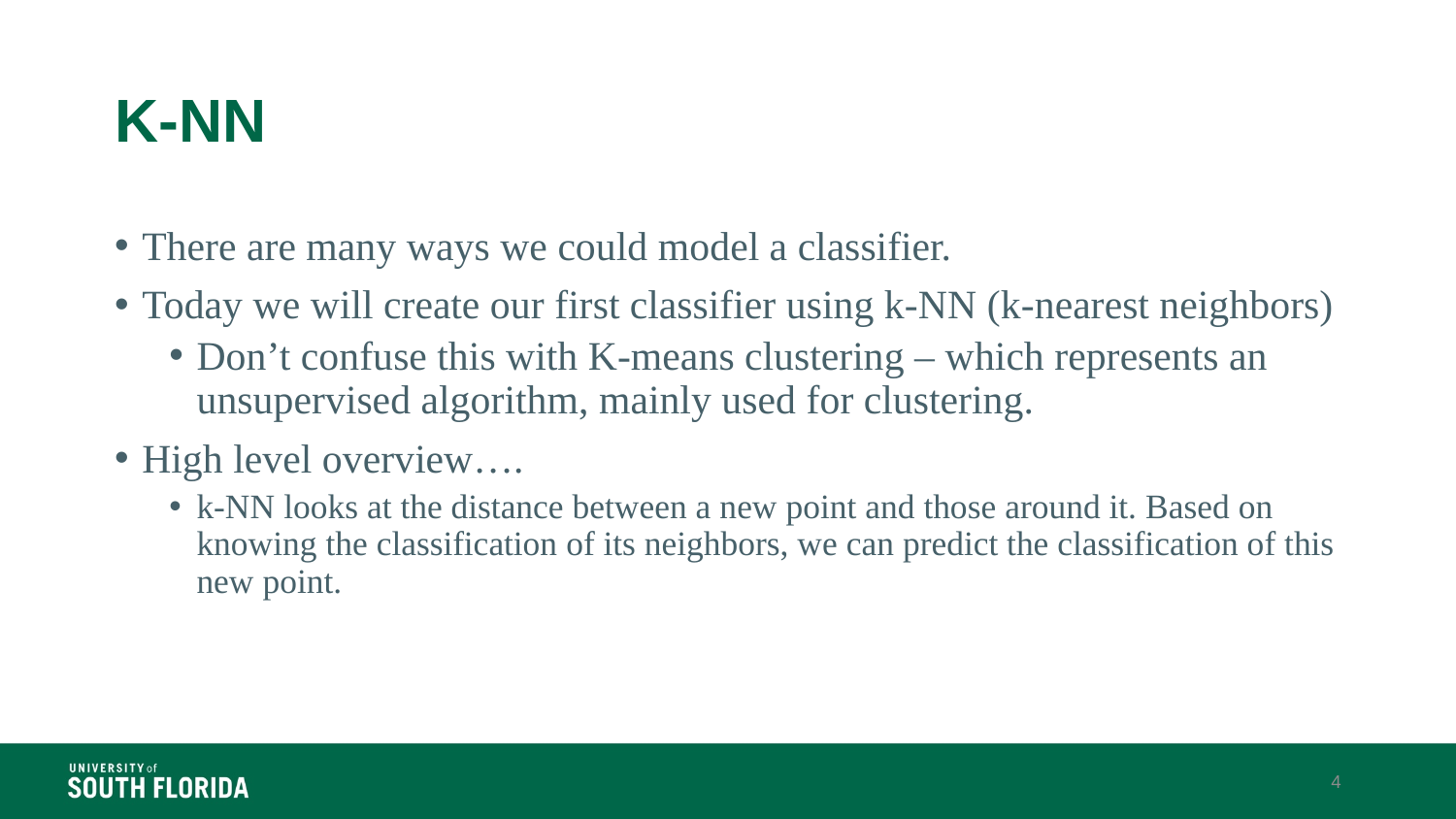

# K-NN
There are many ways we could model a classifier.
Today we will create our first classifier using k-NN (k-nearest neighbors)
Don’t confuse this with K-means clustering – which represents an unsupervised algorithm, mainly used for clustering.
High level overview….
k-NN looks at the distance between a new point and those around it. Based on knowing the classification of its neighbors, we can predict the classification of this new point.

4